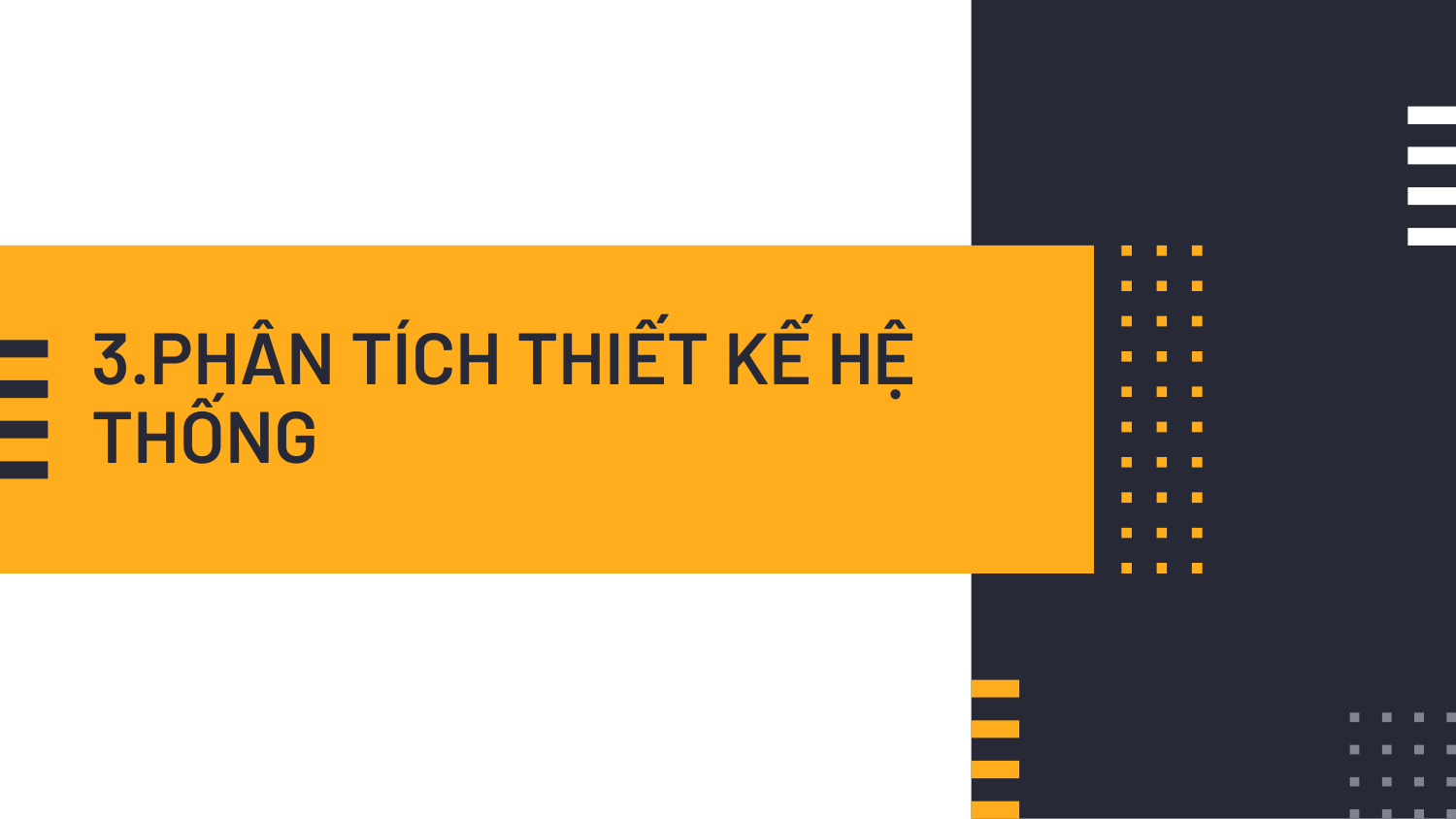

# 3.PHÂN TÍCH THIẾT KẾ HỆ THỐNG